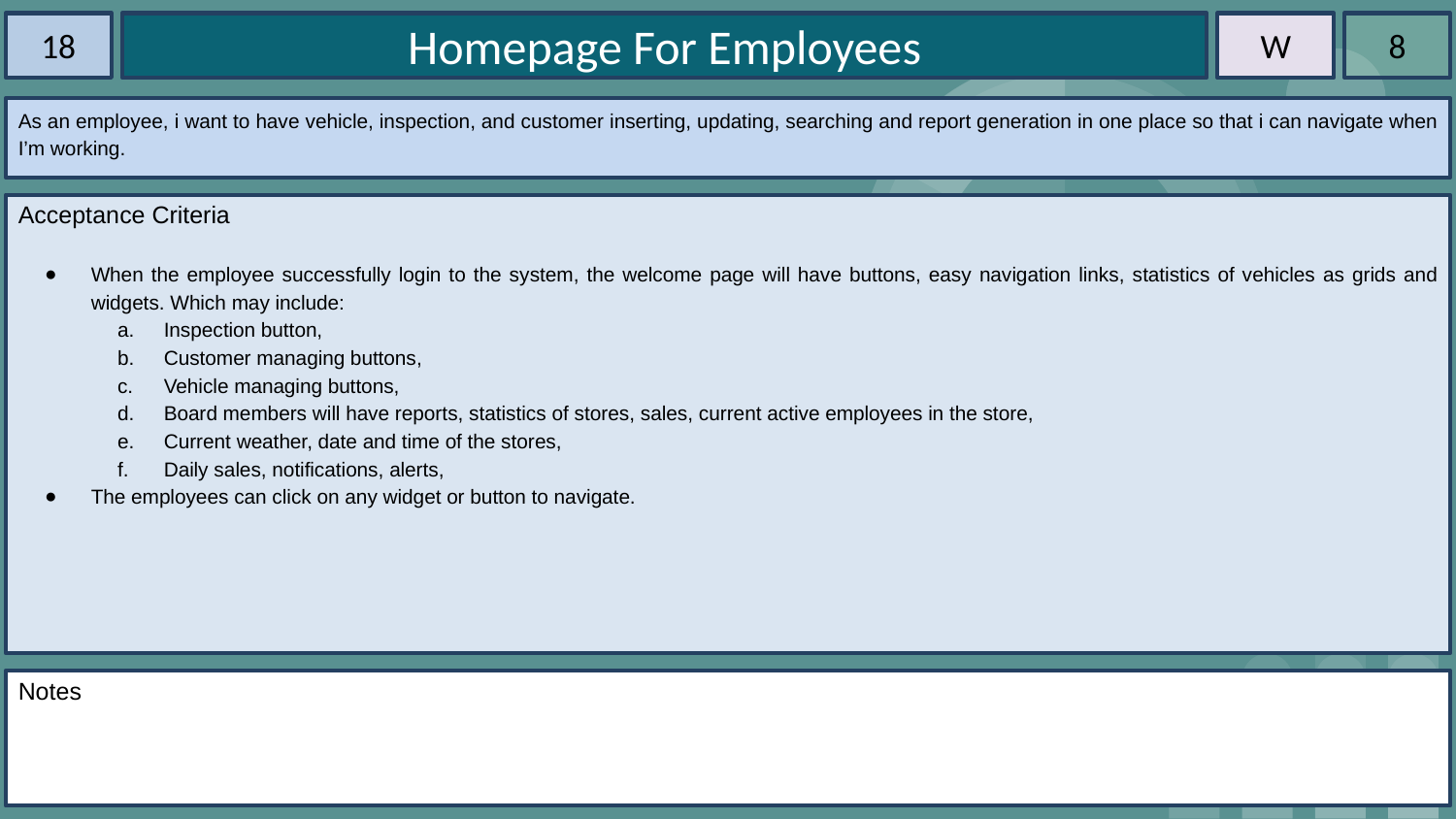

18
Homepage For Employees
W
8
As an employee, i want to have vehicle, inspection, and customer inserting, updating, searching and report generation in one place so that i can navigate when I’m working.
Acceptance Criteria

When the employee successfully login to the system, the welcome page will have buttons, easy navigation links, statistics of vehicles as grids and widgets. Which may include:
Inspection button,
Customer managing buttons,
Vehicle managing buttons,
Board members will have reports, statistics of stores, sales, current active employees in the store,
Current weather, date and time of the stores,
Daily sales, notifications, alerts,
The employees can click on any widget or button to navigate.

Notes